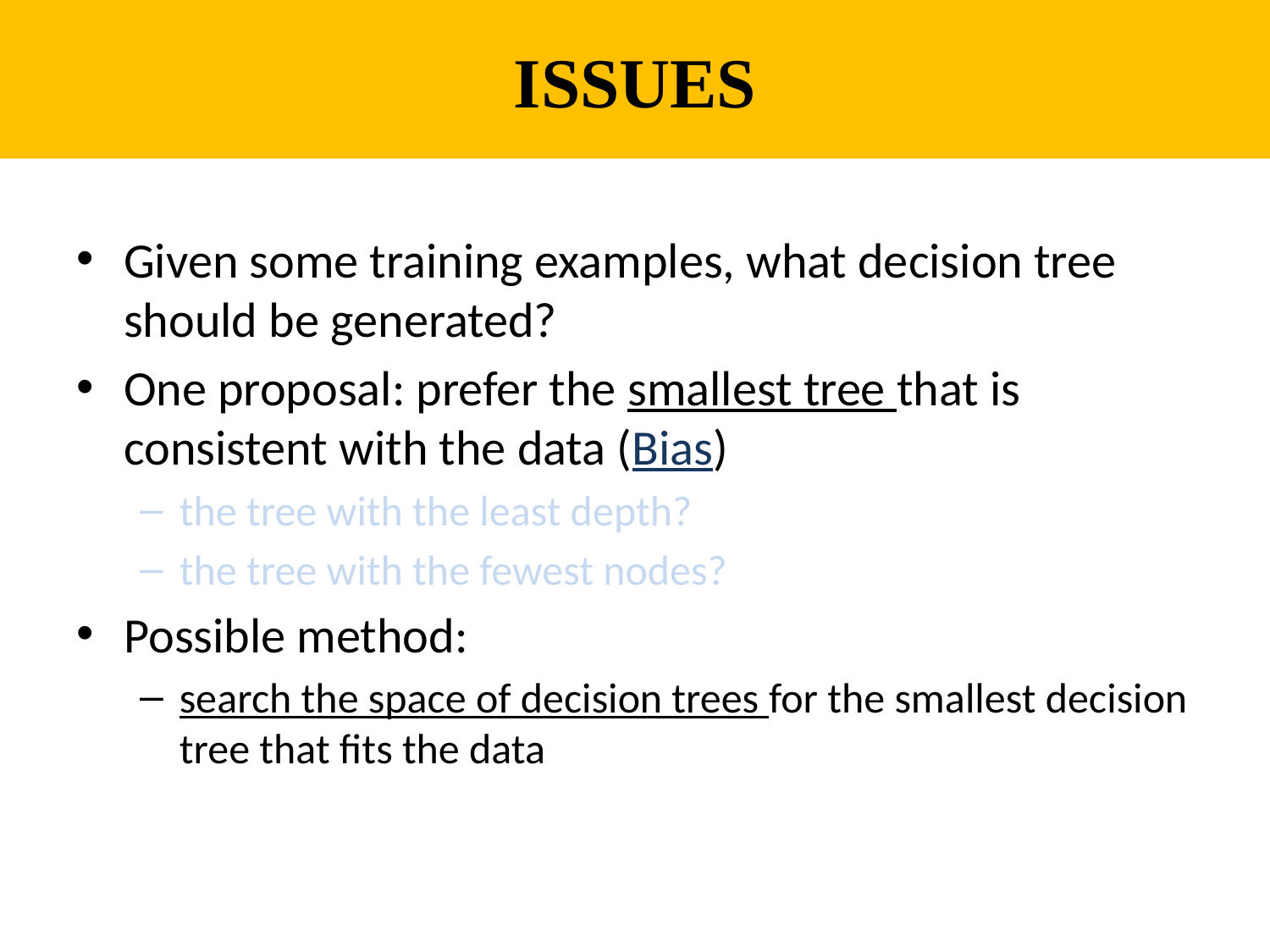

# ISSUES
Given some training examples, what decision tree should be generated?
One proposal: prefer the smallest tree that is consistent with the data (Bias)
the tree with the least depth?
the tree with the fewest nodes?
Possible method:
search the space of decision trees for the smallest decision tree that fits the data